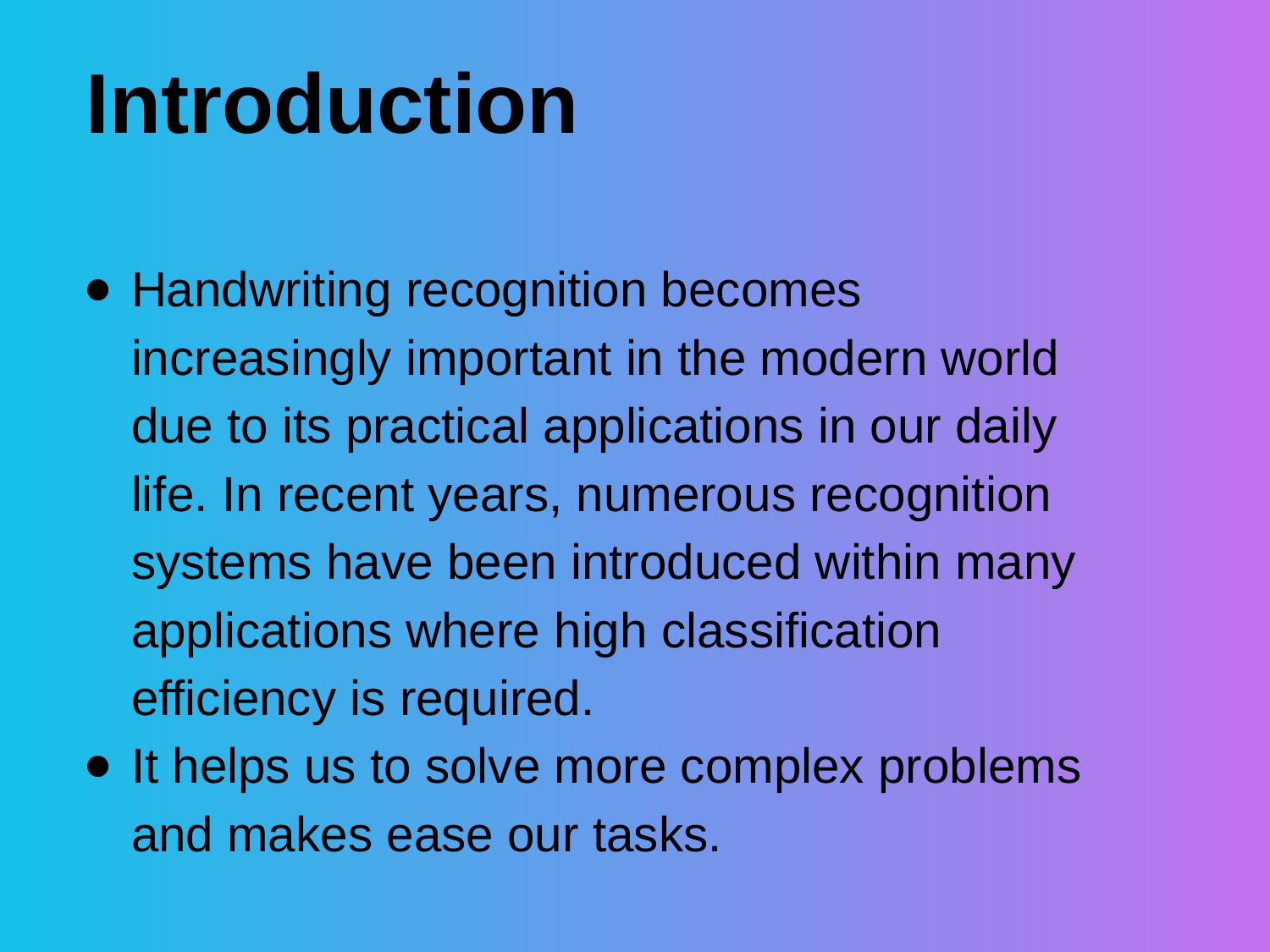

# Introduction
Handwriting recognition becomes increasingly important in the modern world due to its practical applications in our daily life. In recent years, numerous recognition systems have been introduced within many applications where high classification efficiency is required.
It helps us to solve more complex problems and makes ease our tasks.